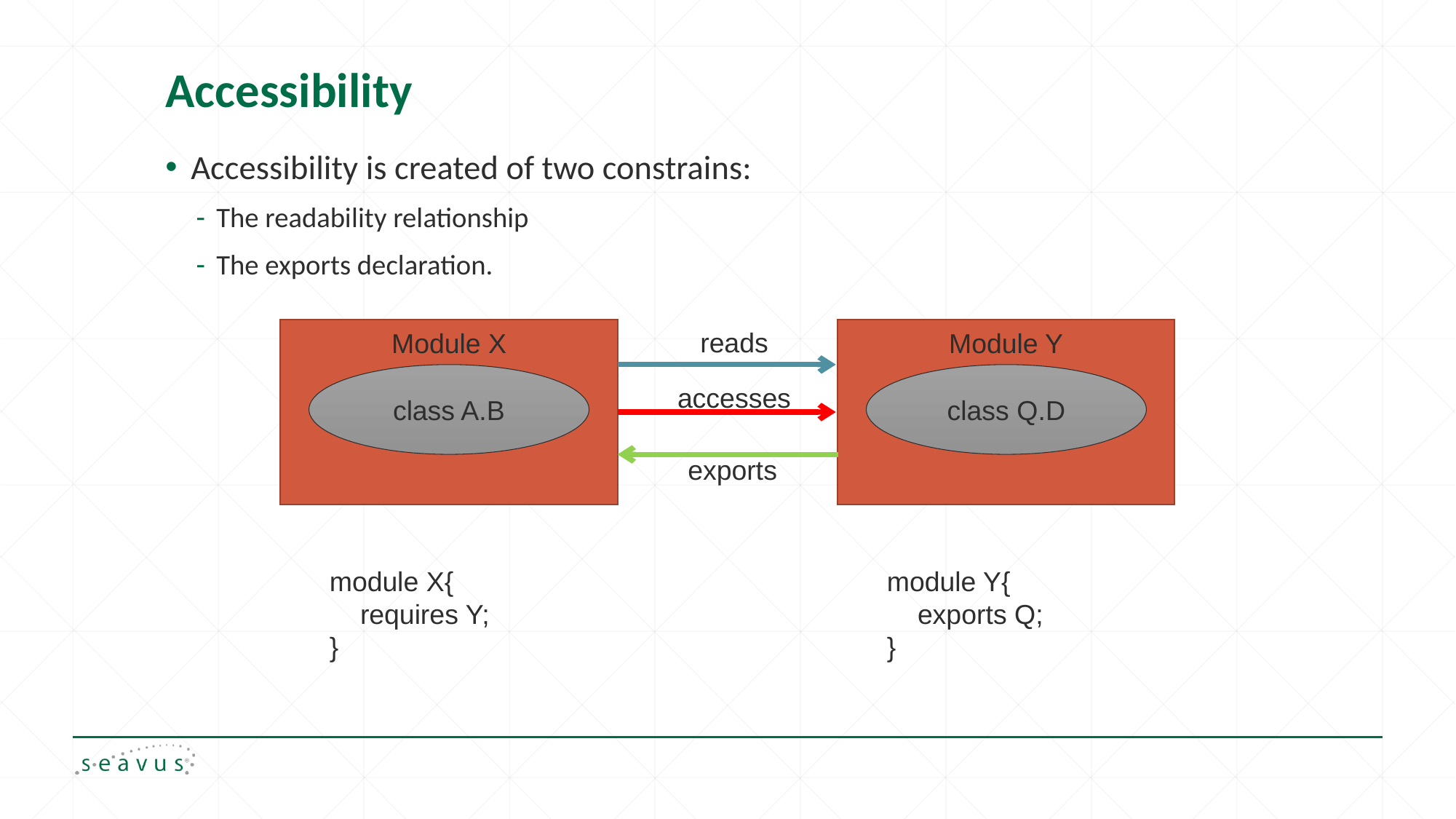

# Accessibility
Accessibility is created of two constrains:
The readability relationship
The exports declaration.

reads
Module X
Module Y
class A.B
class Q.D
accesses
exports
module X{
    requires Y;
}
module Y{
    exports Q;
}